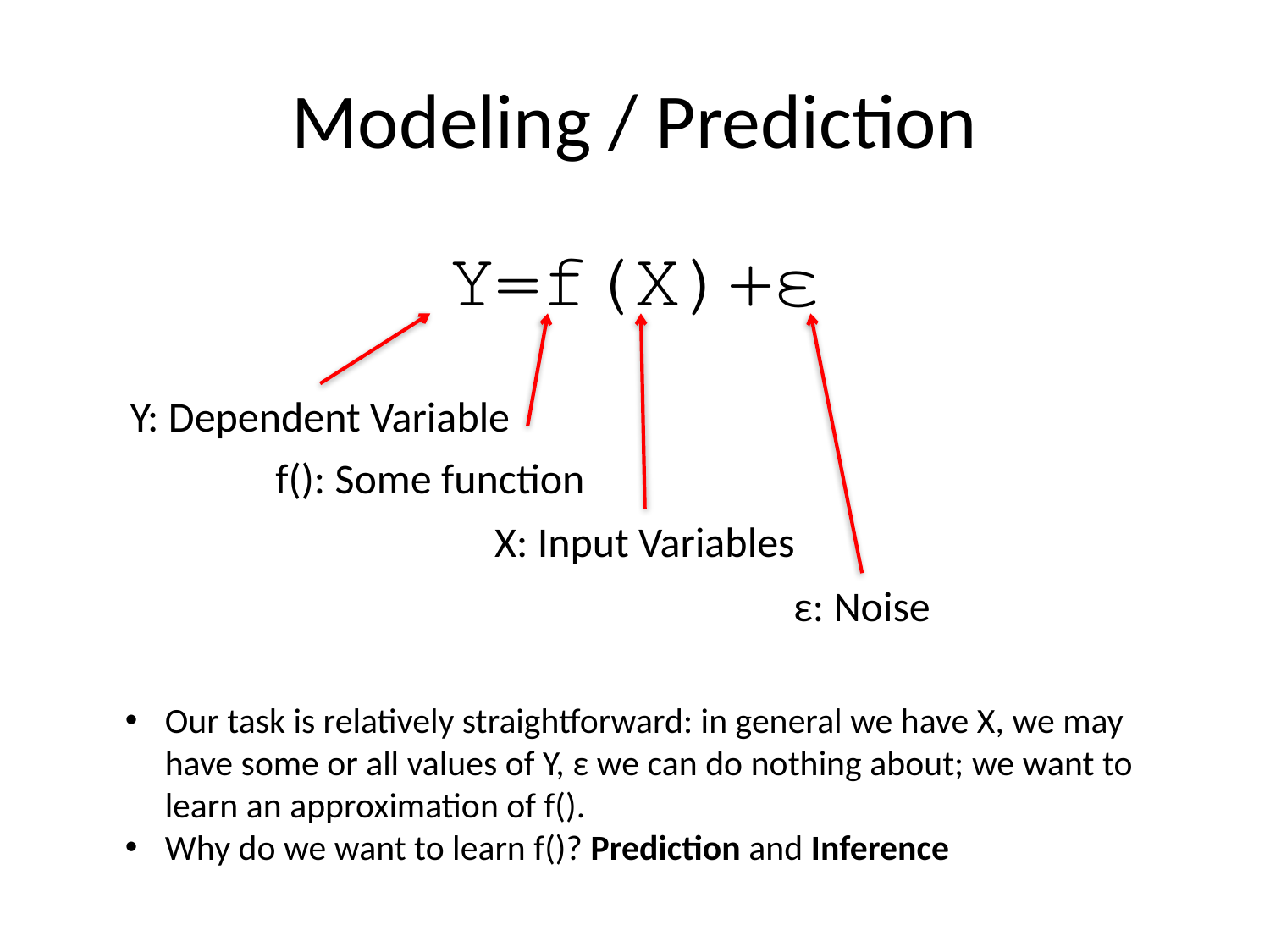

# Modeling / Prediction
Y=f(X)+ε
Y: Dependent Variable
f(): Some function
X: Input Variables
ε: Noise
Our task is relatively straightforward: in general we have X, we may have some or all values of Y, ε we can do nothing about; we want to learn an approximation of f().
Why do we want to learn f()? Prediction and Inference